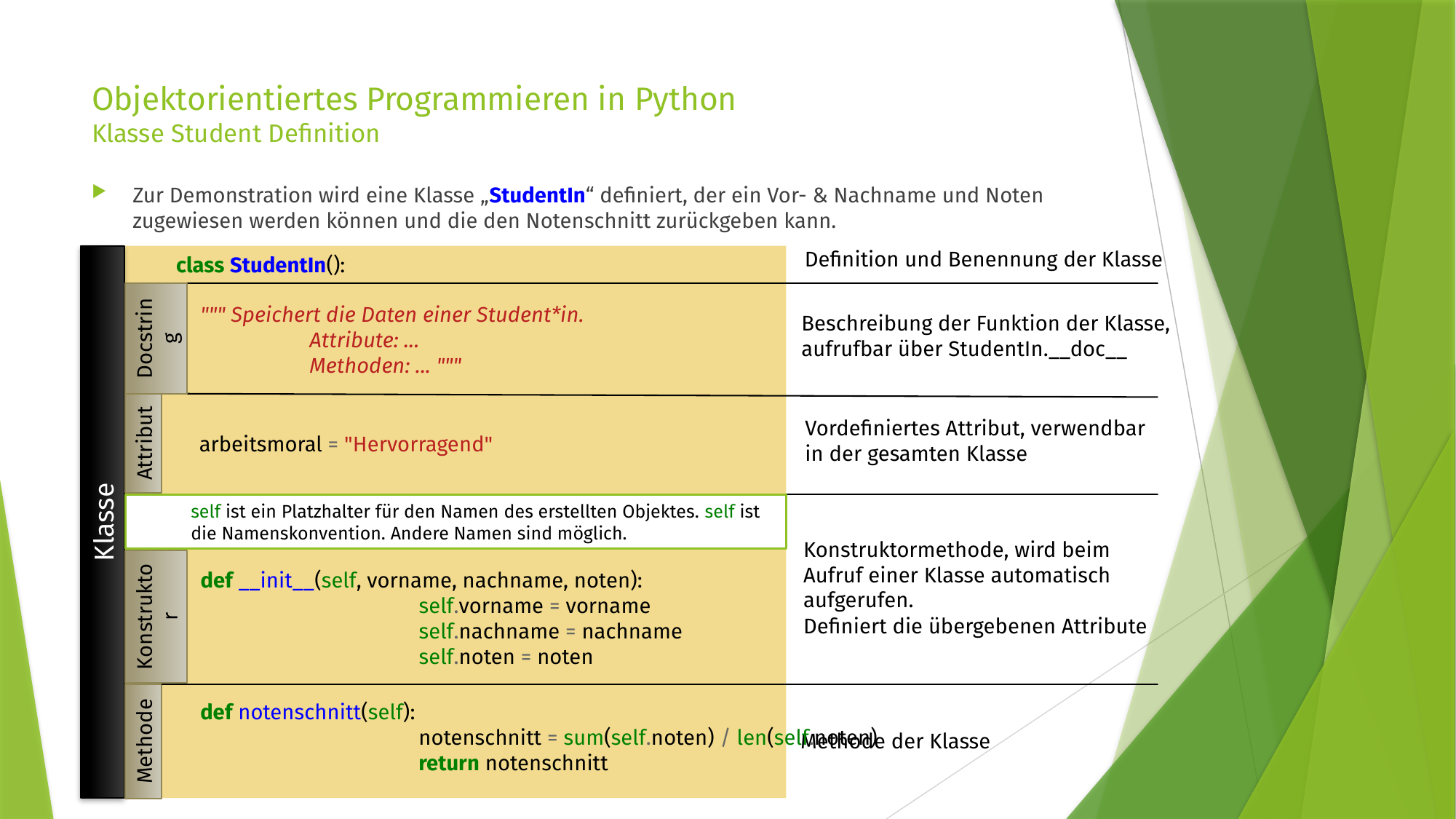

# Objektorientiertes Programmieren in Python Klasse Student Definition
Zur Demonstration wird eine Klasse „StudentIn“ definiert, der ein Vor- & Nachname und Noten zugewiesen werden können und die den Notenschnitt zurückgeben kann.
Definition und Benennung der Klasse

class StudentIn():

""" Speichert die Daten einer Student*in.
	Attribute: ...
	Methoden: ... """
Beschreibung der Funktion der Klasse,
aufrufbar über StudentIn.__doc__
Docstring
Vordefiniertes Attribut, verwendbar
in der gesamten Klasse
arbeitsmoral = "Hervorragend"
Attribut
self ist ein Platzhalter für den Namen des erstellten Objektes. self ist die Namenskonvention. Andere Namen sind möglich.
Klasse
Konstruktormethode, wird beim
Aufruf einer Klasse automatisch
aufgerufen.
Definiert die übergebenen Attribute
def __init__(self, vorname, nachname, noten):
		self.vorname = vorname
		self.nachname = nachname
		self.noten = noten
Konstruktor
def notenschnitt(self):
		notenschnitt = sum(self.noten) / len(self.noten)
		return notenschnitt
Methode der Klasse
Methode